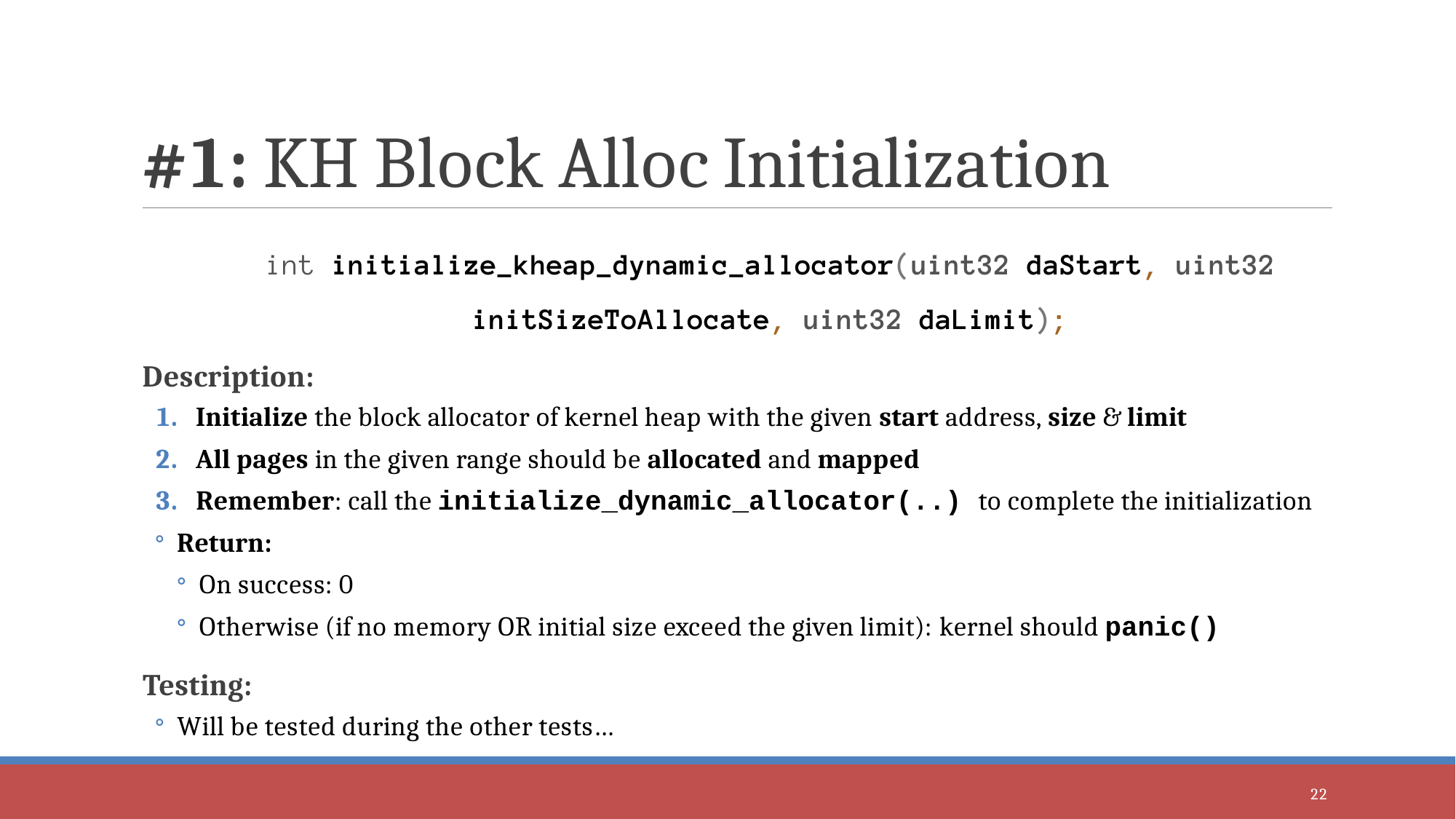

# #1: KH Block Alloc Initialization
int initialize_kheap_dynamic_allocator(uint32 daStart, uint32 initSizeToAllocate, uint32 daLimit);
Description:
Initialize the block allocator of kernel heap with the given start address, size & limit
All pages in the given range should be allocated and mapped
Remember: call the initialize_dynamic_allocator(..) to complete the initialization
Return:
On success: 0
Otherwise (if no memory OR initial size exceed the given limit): kernel should panic()
Testing:
Will be tested during the other tests…
22